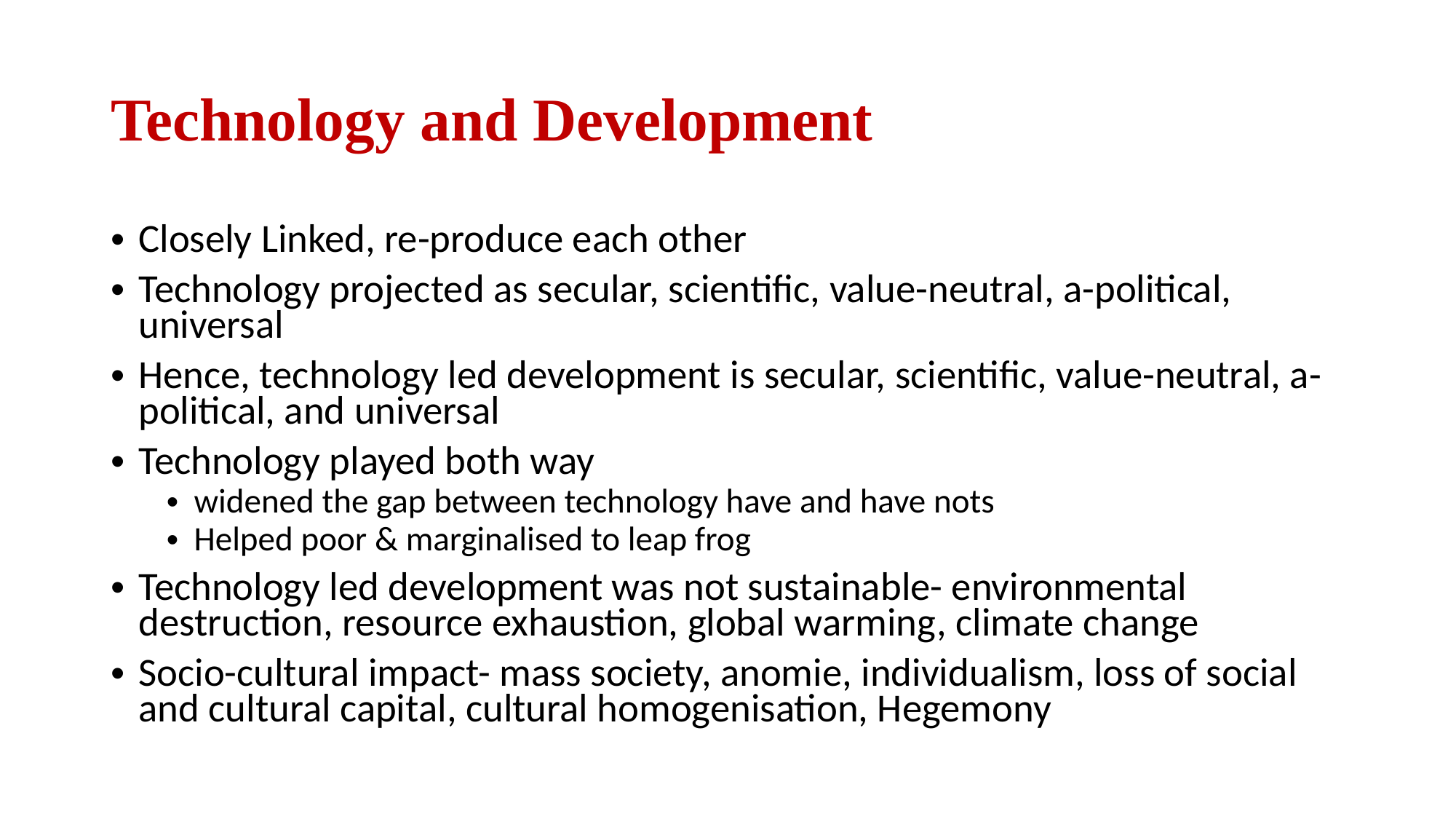

# Technology and Development
Closely Linked, re-produce each other
Technology projected as secular, scientific, value-neutral, a-political, universal
Hence, technology led development is secular, scientific, value-neutral, a- political, and universal
Technology played both way
widened the gap between technology have and have nots
Helped poor & marginalised to leap frog
Technology led development was not sustainable- environmental destruction, resource exhaustion, global warming, climate change
Socio-cultural impact- mass society, anomie, individualism, loss of social and cultural capital, cultural homogenisation, Hegemony